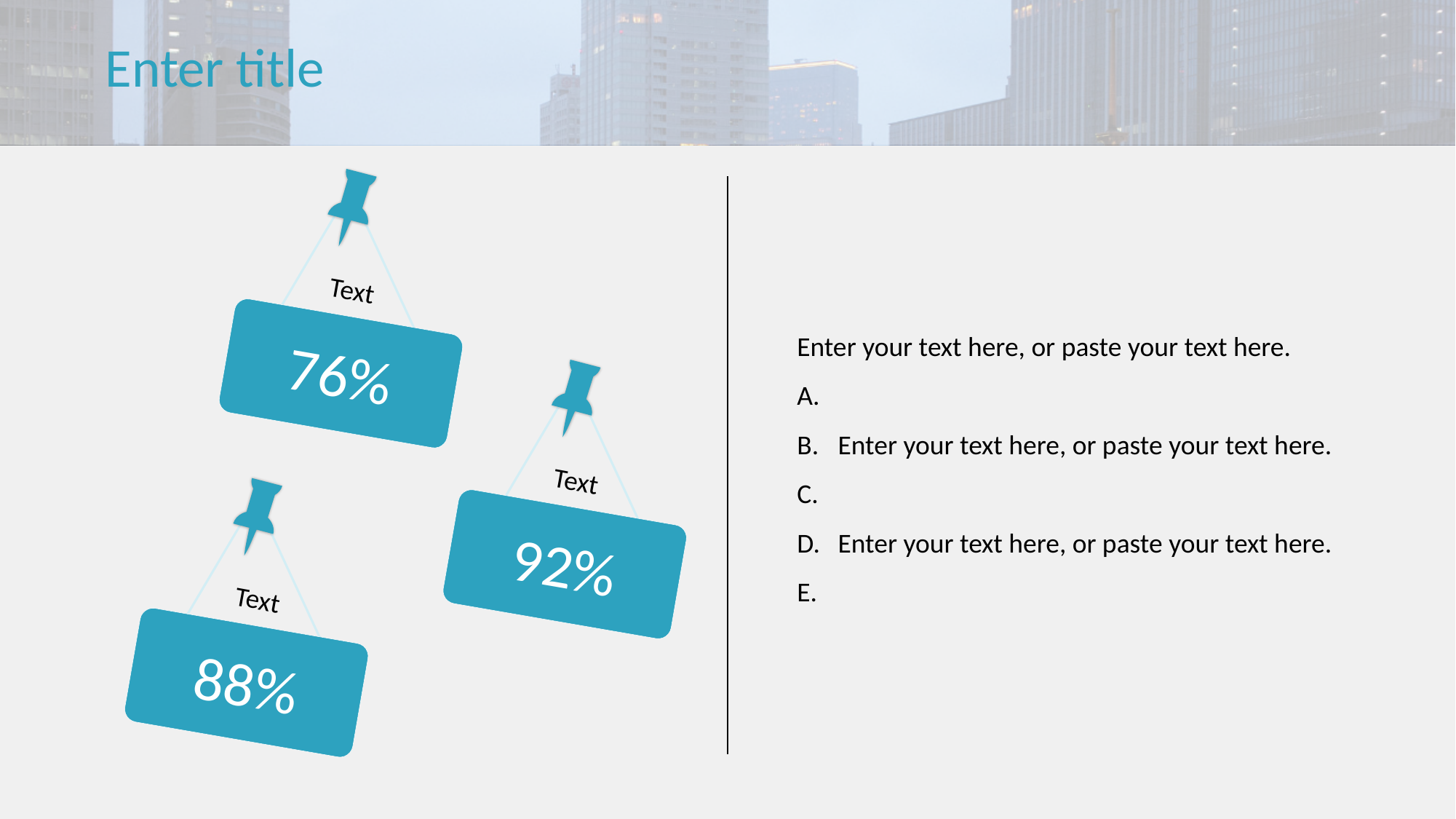

# Enter title

Enter your text here, or paste your text here.

Enter your text here, or paste your text here.

Enter your text here, or paste your text here.

Text
76%

Text

92%

Text
88%